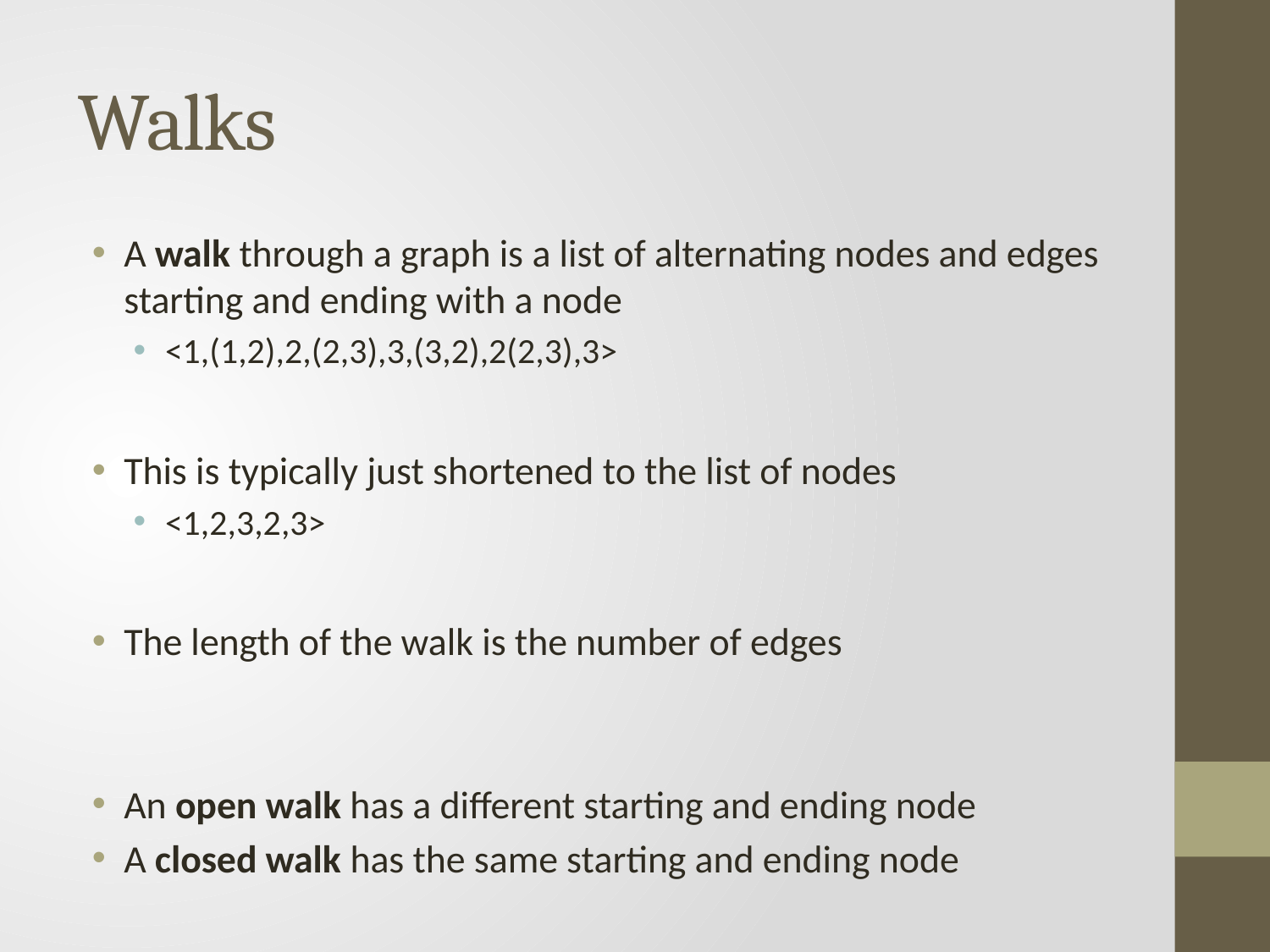

# Walks
A walk through a graph is a list of alternating nodes and edges starting and ending with a node
<1,(1,2),2,(2,3),3,(3,2),2(2,3),3>

This is typically just shortened to the list of nodes
<1,2,3,2,3>

The length of the walk is the number of edges

An open walk has a different starting and ending node
A closed walk has the same starting and ending node